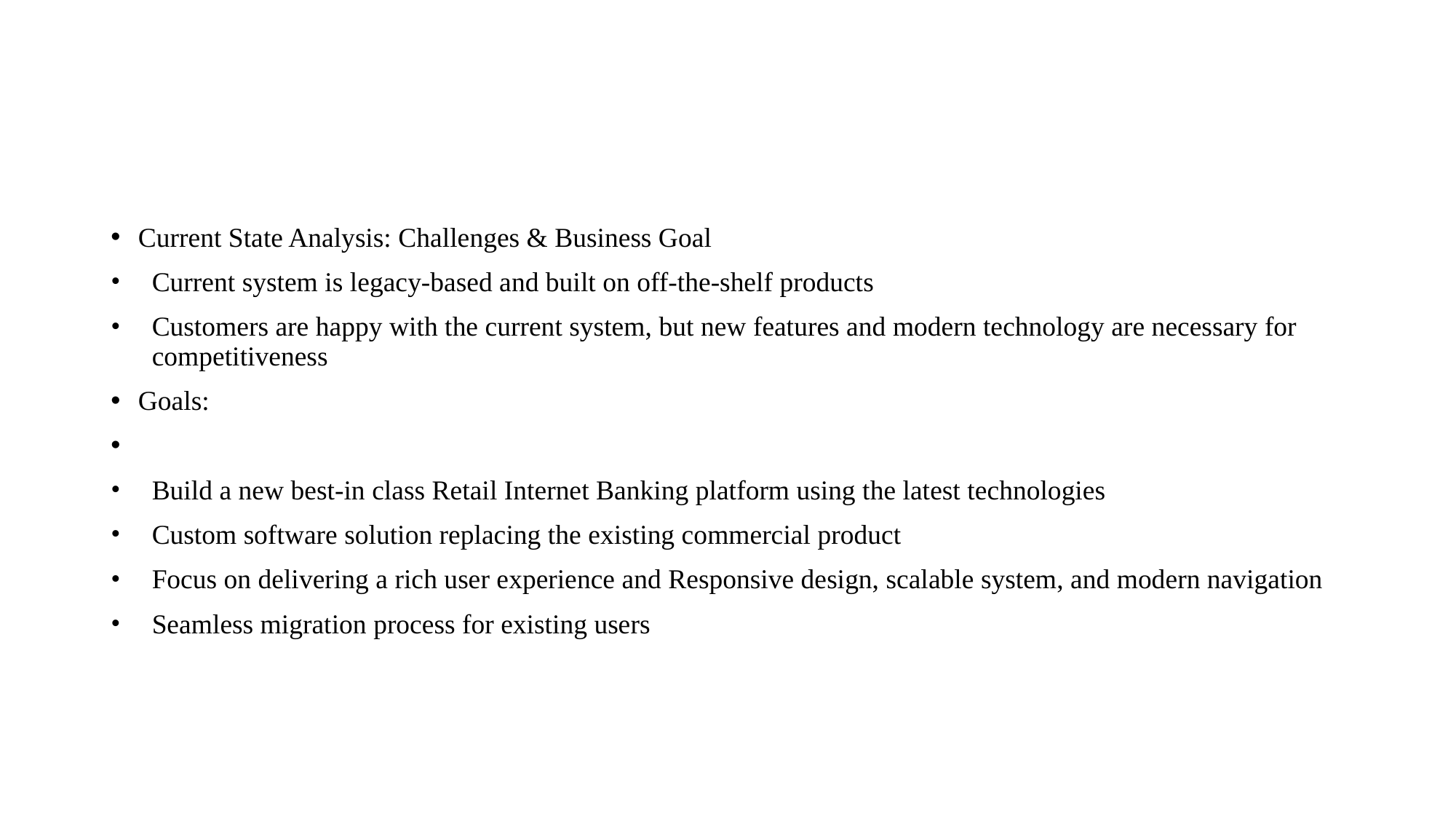

#
Current State Analysis: Challenges & Business Goal
Current system is legacy-based and built on off-the-shelf products
Customers are happy with the current system, but new features and modern technology are necessary for competitiveness
Goals:

Build a new best-in class Retail Internet Banking platform using the latest technologies
Custom software solution replacing the existing commercial product
Focus on delivering a rich user experience and Responsive design, scalable system, and modern navigation
Seamless migration process for existing users